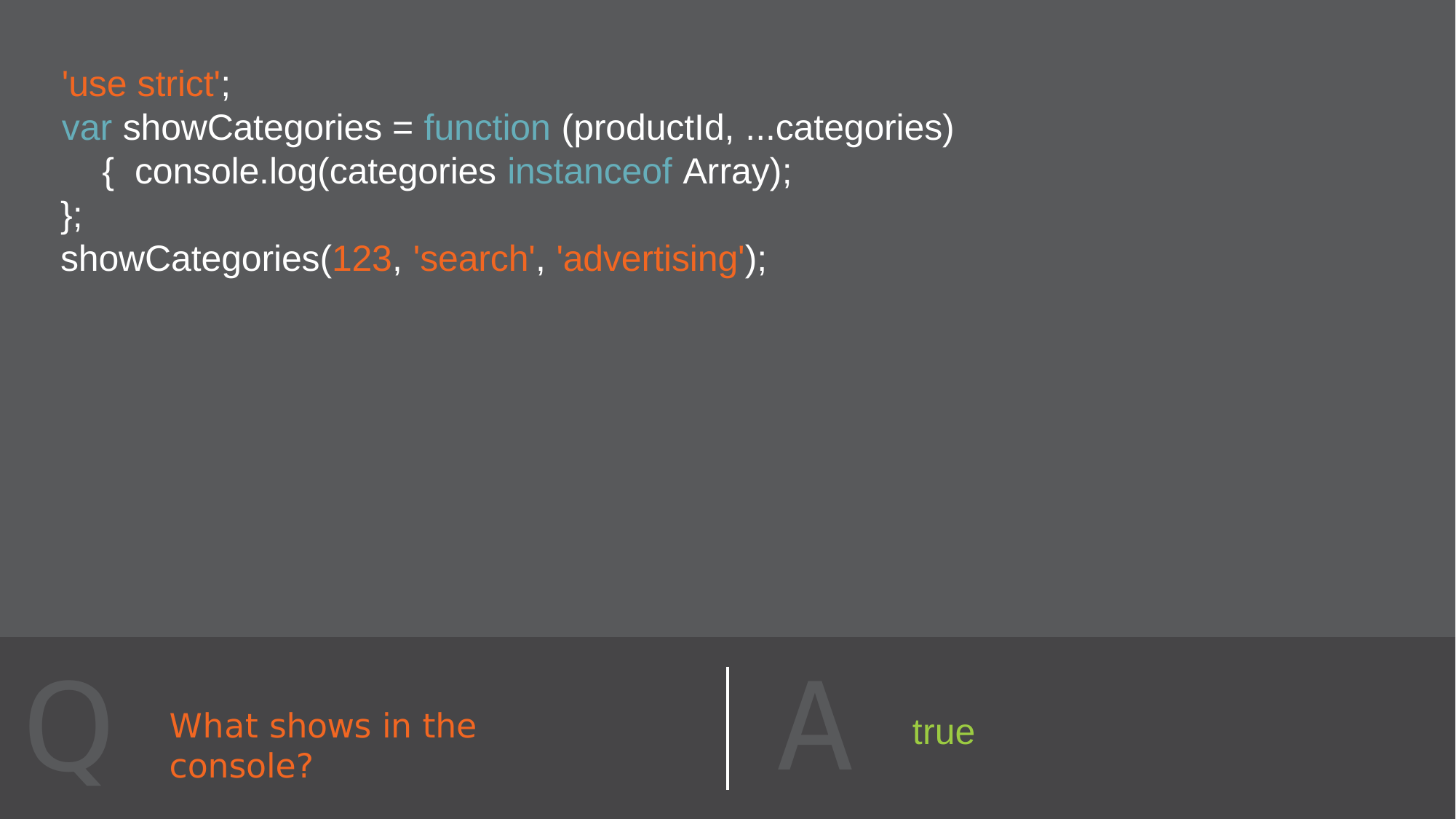

# 'use strict';
var showCategories = function (productId, ...categories) {  console.log(categories instanceof Array);
};
showCategories(123, 'search', 'advertising');
A
Q

What shows in the console?
true
44